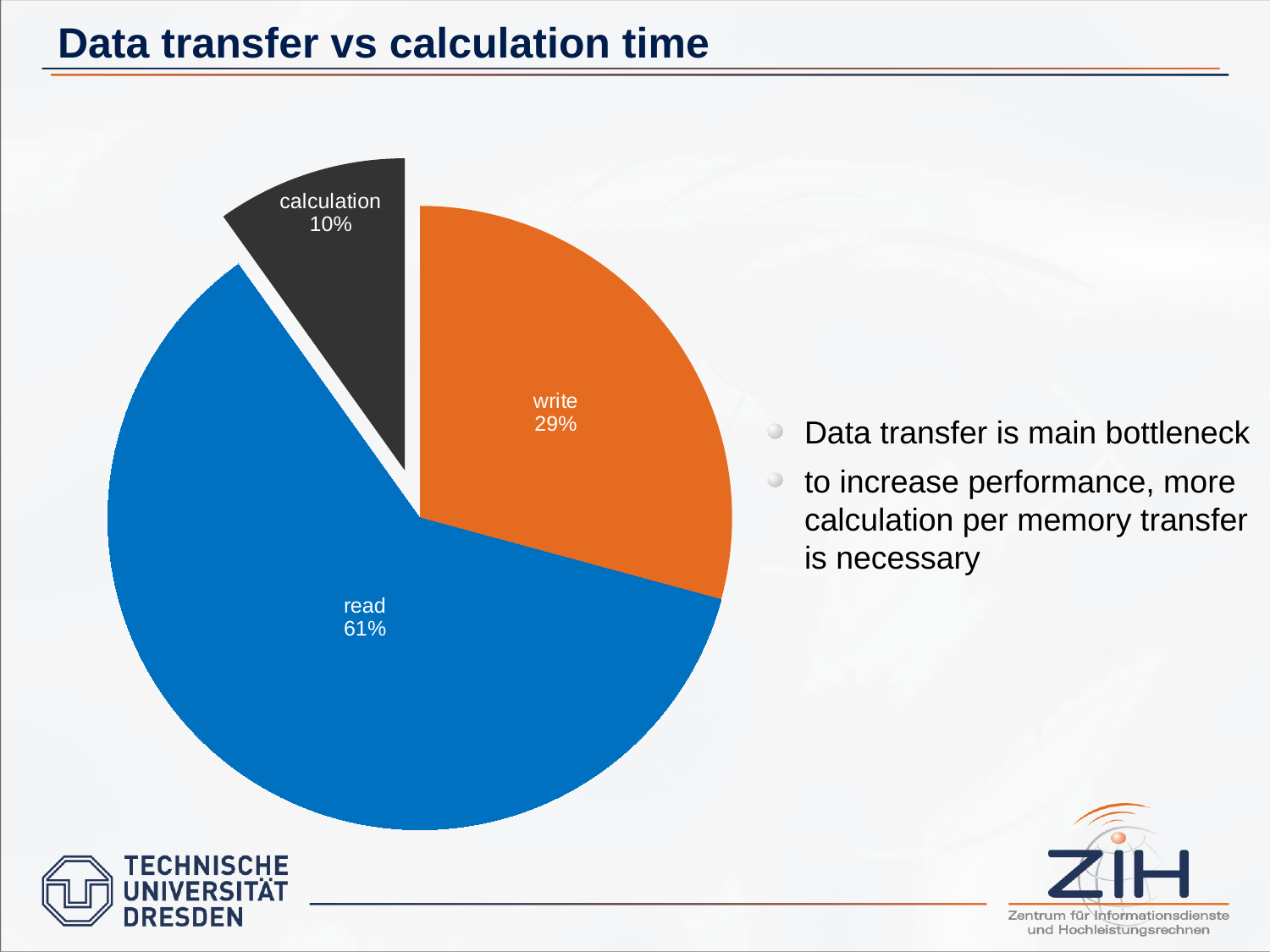

# Data transfer vs calculation time

### Chart

| Category |  |
|---|---|
| write | 0.071 |
| read | 0.148 |
| calculation | 0.024 |
Data transfer is main bottleneck
to increase performance, more calculation per memory transfer is necessary